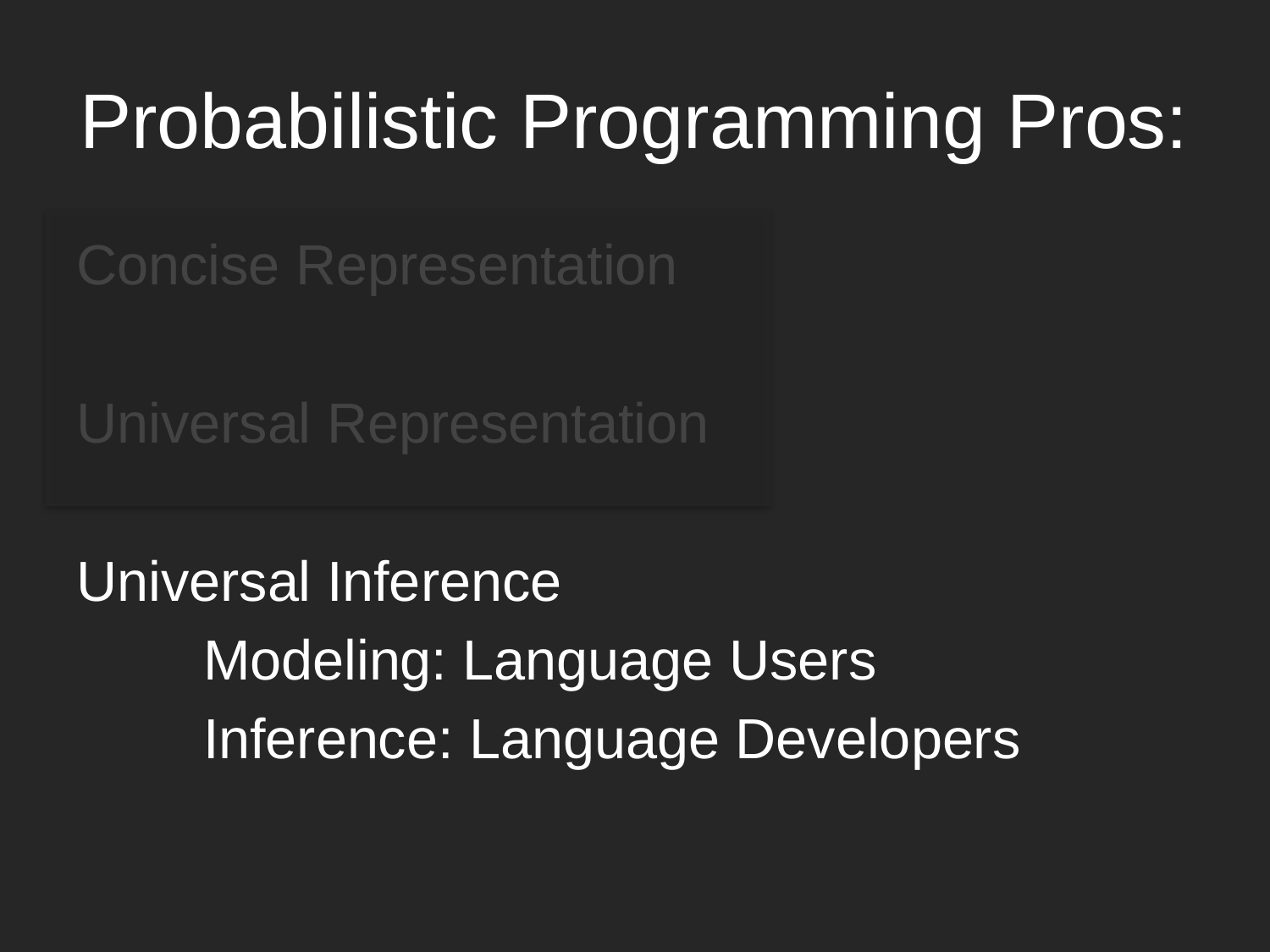

# Probabilistic Programming Pros:

Concise Representation

Universal Representation

Universal Inference
	Modeling: Language Users
	Inference: Language Developers